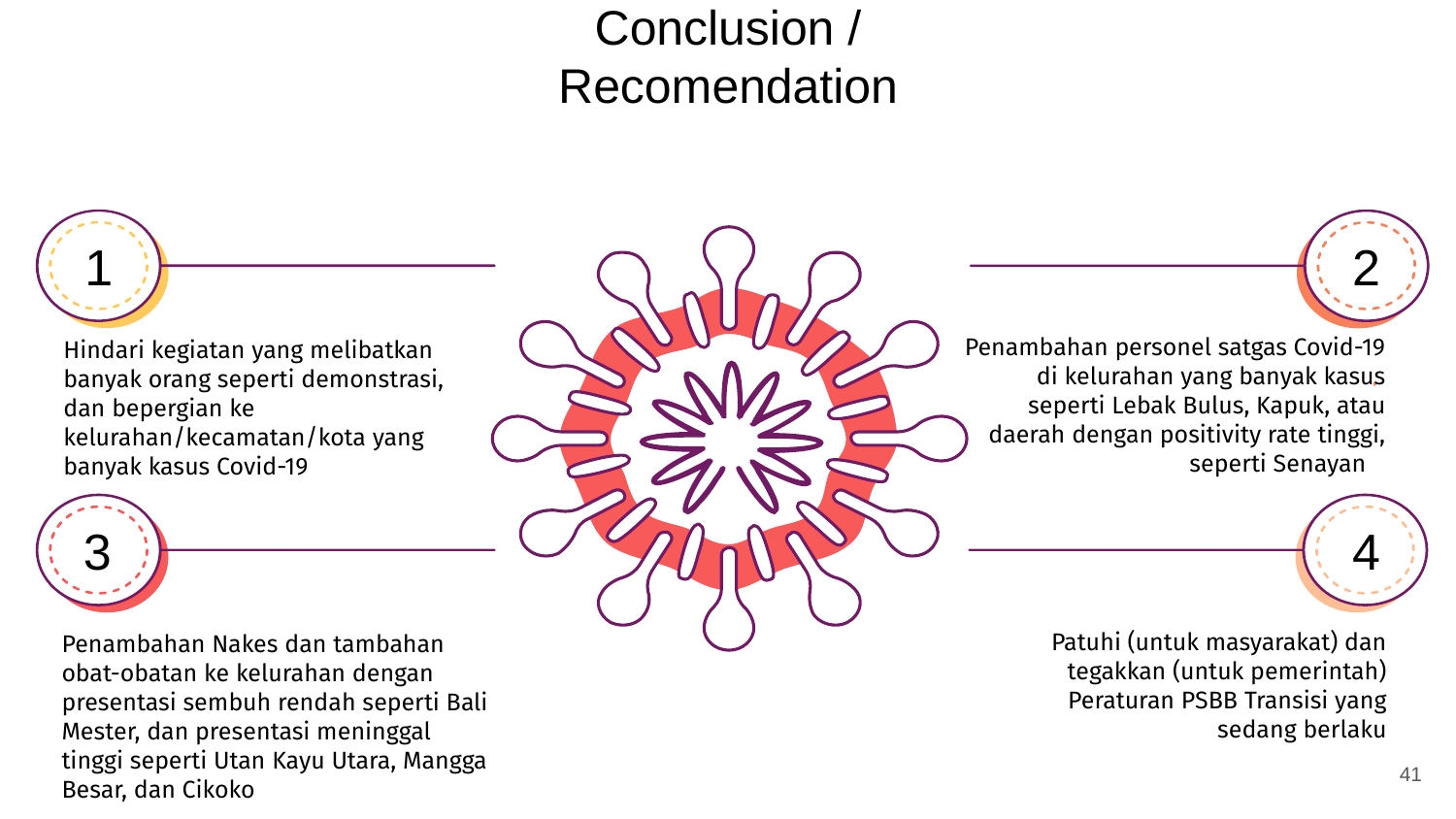

# Conclusion / Recomendation

1
2
Hindari kegiatan yang melibatkan banyak orang seperti demonstrasi, dan bepergian ke kelurahan/kecamatan/kota yang banyak kasus Covid-19
Penambahan personel satgas Covid-19 di kelurahan yang banyak kasus seperti Lebak Bulus, Kapuk, atau daerah dengan positivity rate tinggi, seperti Senayan

3
4
Penambahan Nakes dan tambahan obat-obatan ke kelurahan dengan presentasi sembuh rendah seperti Bali Mester, dan presentasi meninggal tinggi seperti Utan Kayu Utara, Mangga Besar, dan Cikoko
Patuhi (untuk masyarakat) dan tegakkan (untuk pemerintah) Peraturan PSBB Transisi yang sedang berlaku

41